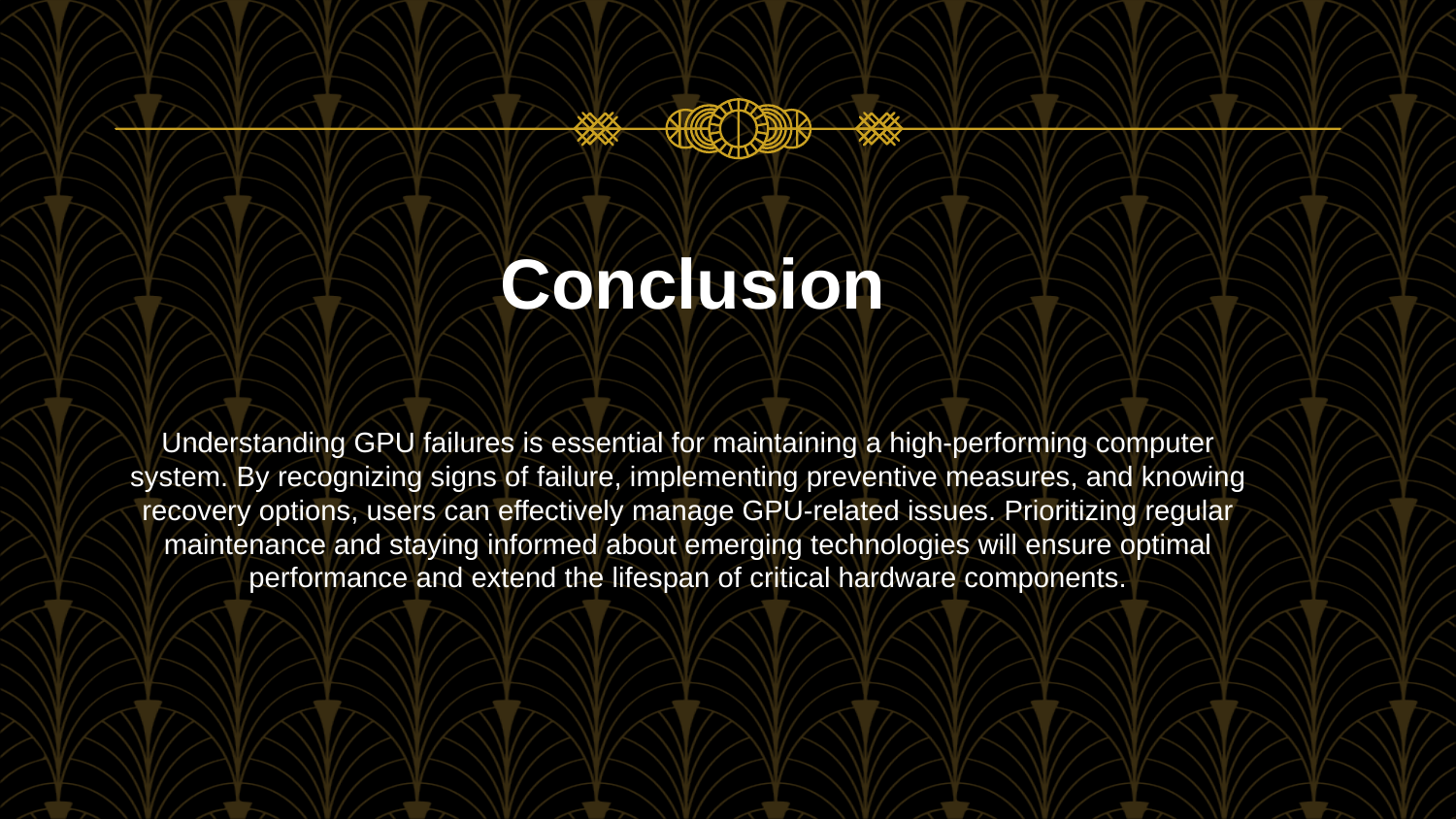

# Conclusion

Understanding GPU failures is essential for maintaining a high-performing computer system. By recognizing signs of failure, implementing preventive measures, and knowing recovery options, users can effectively manage GPU-related issues. Prioritizing regular maintenance and staying informed about emerging technologies will ensure optimal performance and extend the lifespan of critical hardware components.